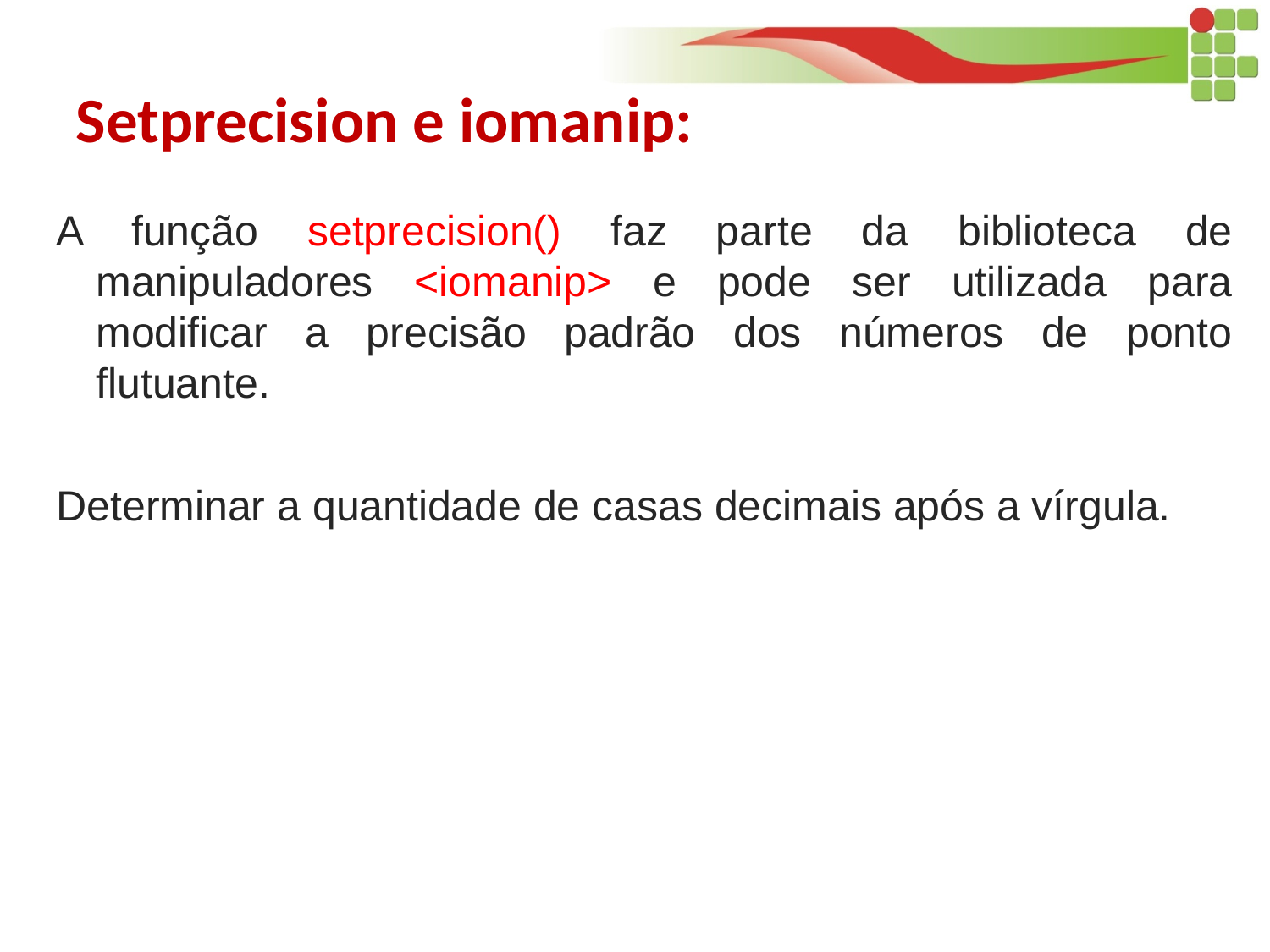

Setprecision e iomanip:
A função setprecision() faz parte da biblioteca de manipuladores <iomanip> e pode ser utilizada para modificar a precisão padrão dos números de ponto flutuante.

Determinar a quantidade de casas decimais após a vírgula.